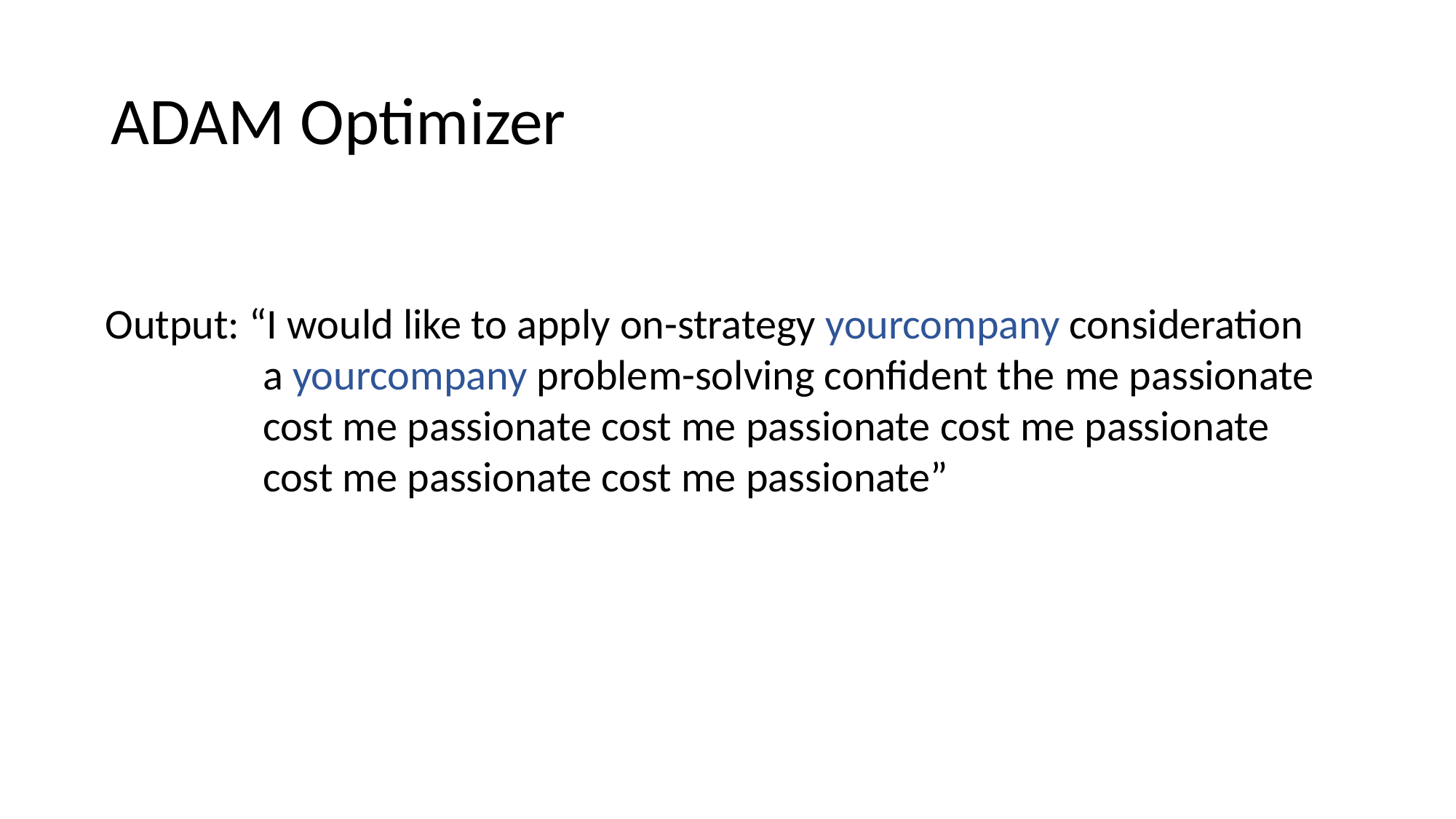

# ADAM Optimizer
Output: “I would like to apply on-strategy yourcompany consideration
	     a yourcompany problem-solving confident the me passionate
	     cost me passionate cost me passionate cost me passionate
	     cost me passionate cost me passionate”